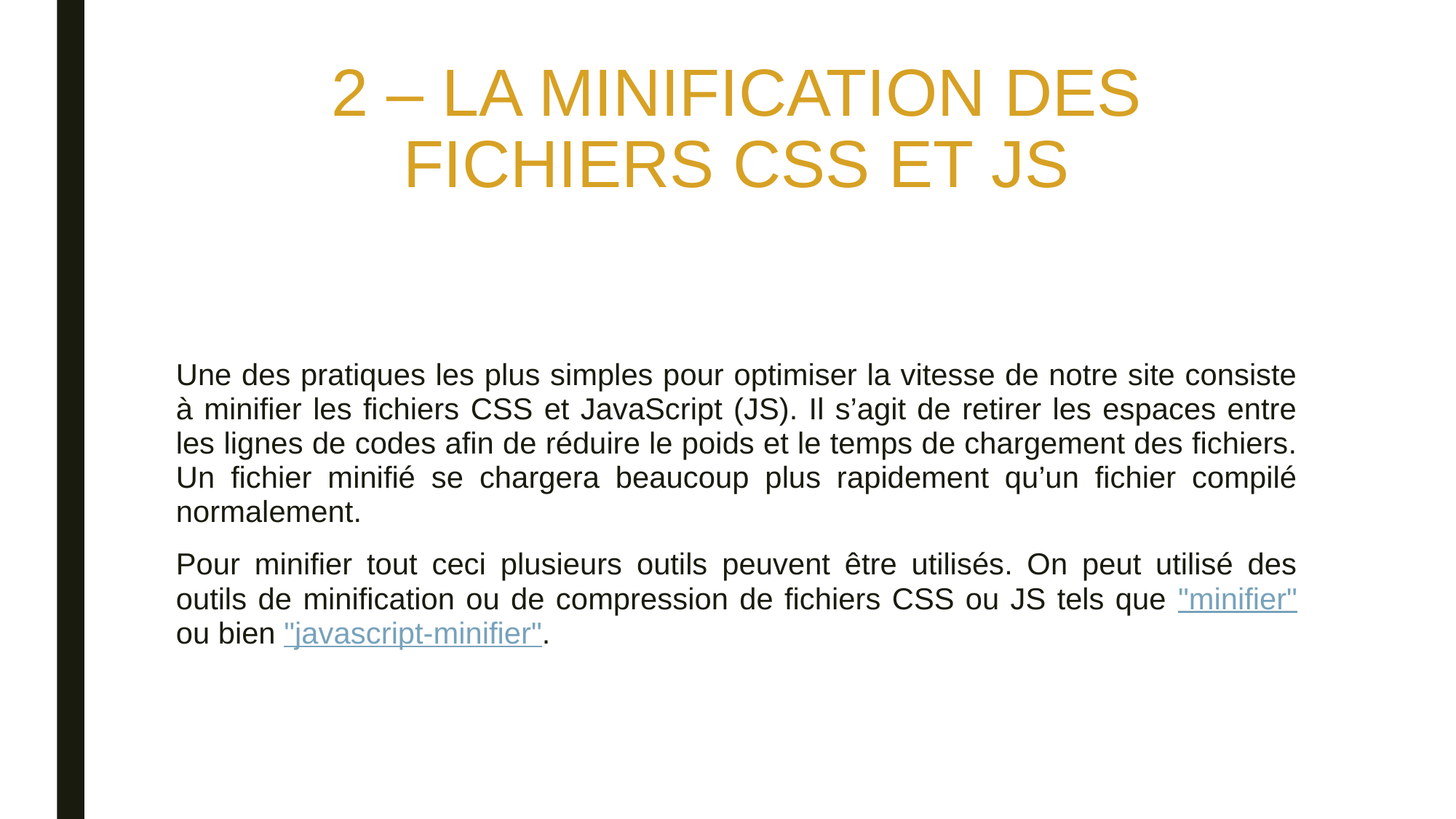

# 2 – LA MINIFICATION DES FICHIERS CSS ET JS
Une des pratiques les plus simples pour optimiser la vitesse de notre site consiste à minifier les fichiers CSS et JavaScript (JS). Il s’agit de retirer les espaces entre les lignes de codes afin de réduire le poids et le temps de chargement des fichiers. Un fichier minifié se chargera beaucoup plus rapidement qu’un fichier compilé normalement.
Pour minifier tout ceci plusieurs outils peuvent être utilisés. On peut utilisé des outils de minification ou de compression de fichiers CSS ou JS tels que "minifier" ou bien "javascript-minifier".